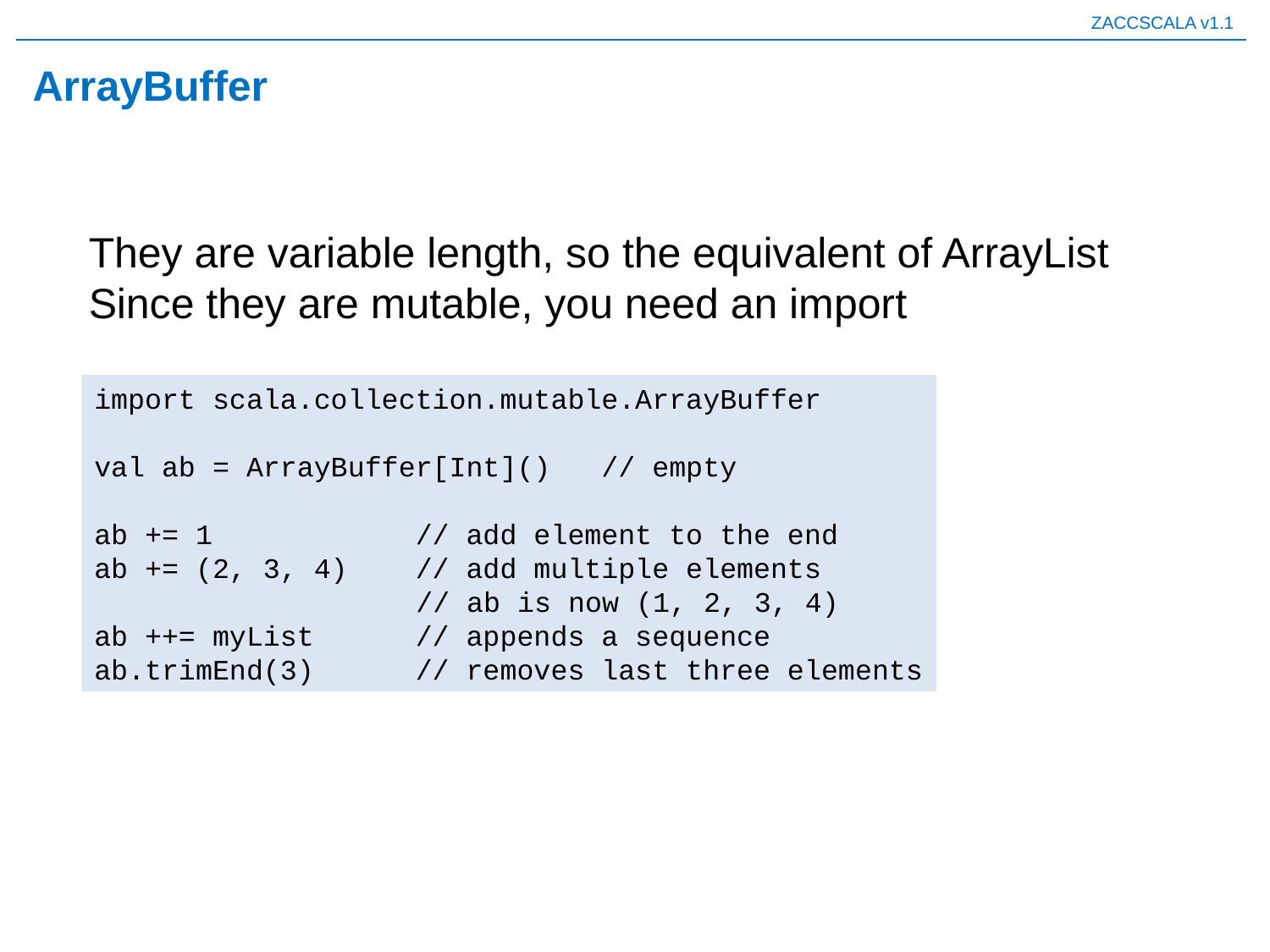

# ArrayBuffer
They are variable length, so the equivalent of ArrayList
Since they are mutable, you need an import
import scala.collection.mutable.ArrayBuffer

val ab = ArrayBuffer[Int]()   // empty

ab += 1            // add element to the end
ab += (2, 3, 4)    // add multiple elements
                   // ab is now (1, 2, 3, 4)
ab ++= myList      // appends a sequence
ab.trimEnd(3)      // removes last three elements